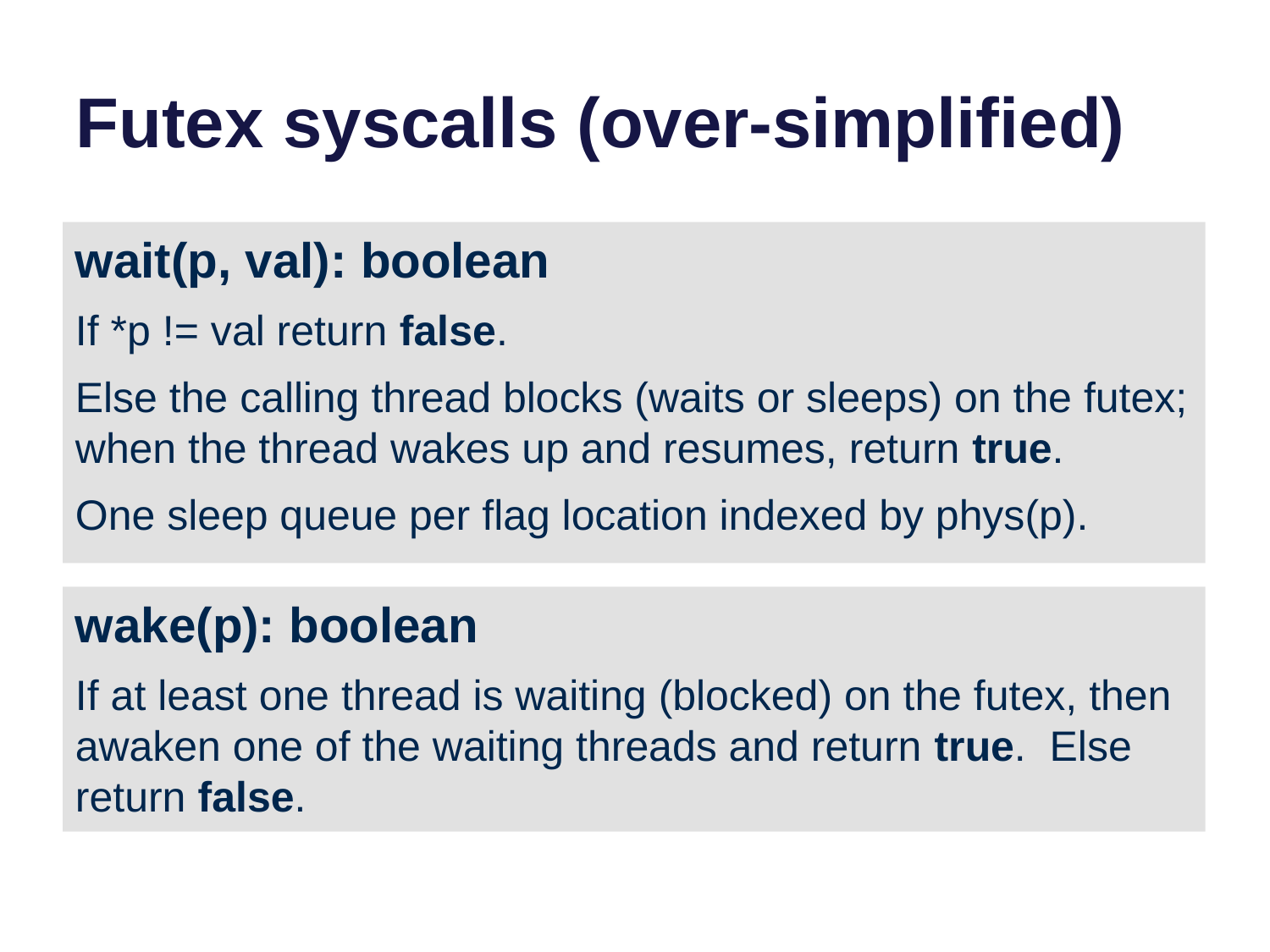

# Futex syscalls (over-simplified)
wait(p, val): boolean
If *p != val return false.
Else the calling thread blocks (waits or sleeps) on the futex; when the thread wakes up and resumes, return true.
One sleep queue per flag location indexed by phys(p).
wake(p): boolean
If at least one thread is waiting (blocked) on the futex, then awaken one of the waiting threads and return true.  Else return false.